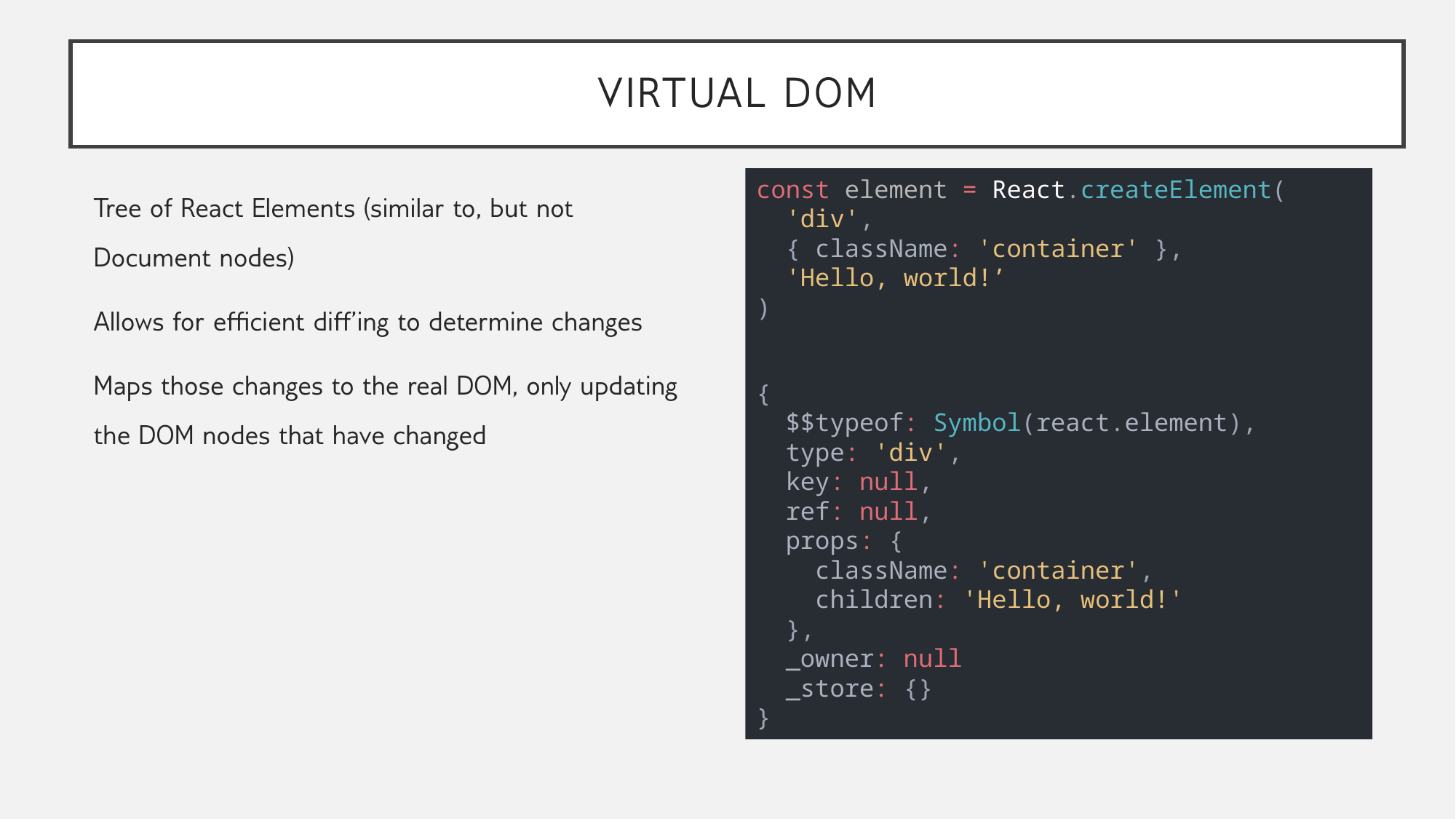

# Virtual DOM
const element = React.createElement(
  'div',
  { className: 'container' },
  'Hello, world!’
)

{
  $$typeof: Symbol(react.element),
  type: 'div',
  key: null,
  ref: null,
  props: {
    className: 'container',
    children: 'Hello, world!'
  },
  _owner: null
  _store: {}
}
Tree of React Elements (similar to, but not Document nodes)
Allows for efficient diff’ing to determine changes
Maps those changes to the real DOM, only updating the DOM nodes that have changed